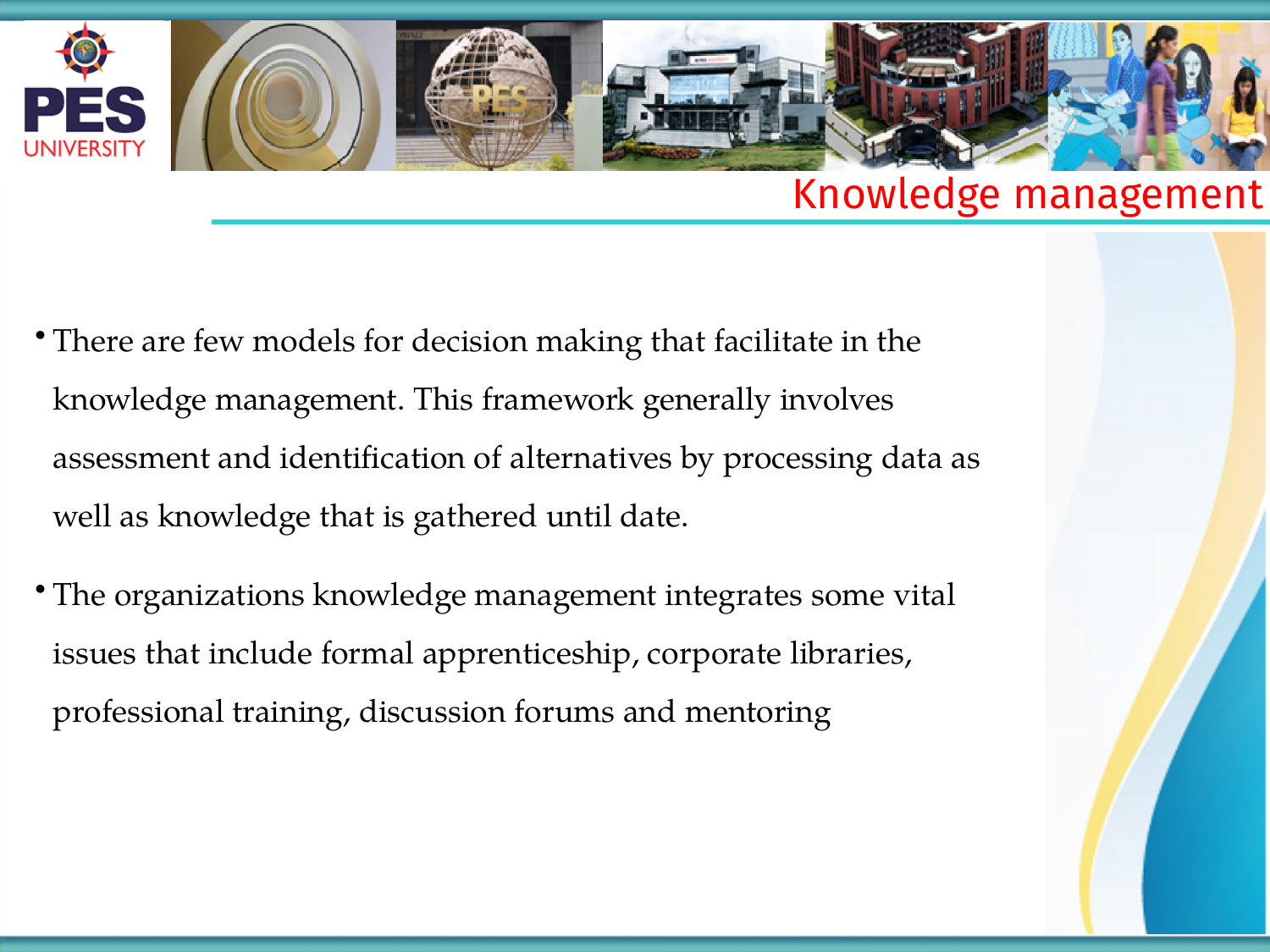

Knowledge management

There are few models for decision making that facilitate in the knowledge management. This framework generally involves assessment and identification of alternatives by processing data as well as knowledge that is gathered until date.
The organizations knowledge management integrates some vital issues that include formal apprenticeship, corporate libraries, professional training, discussion forums and mentoring